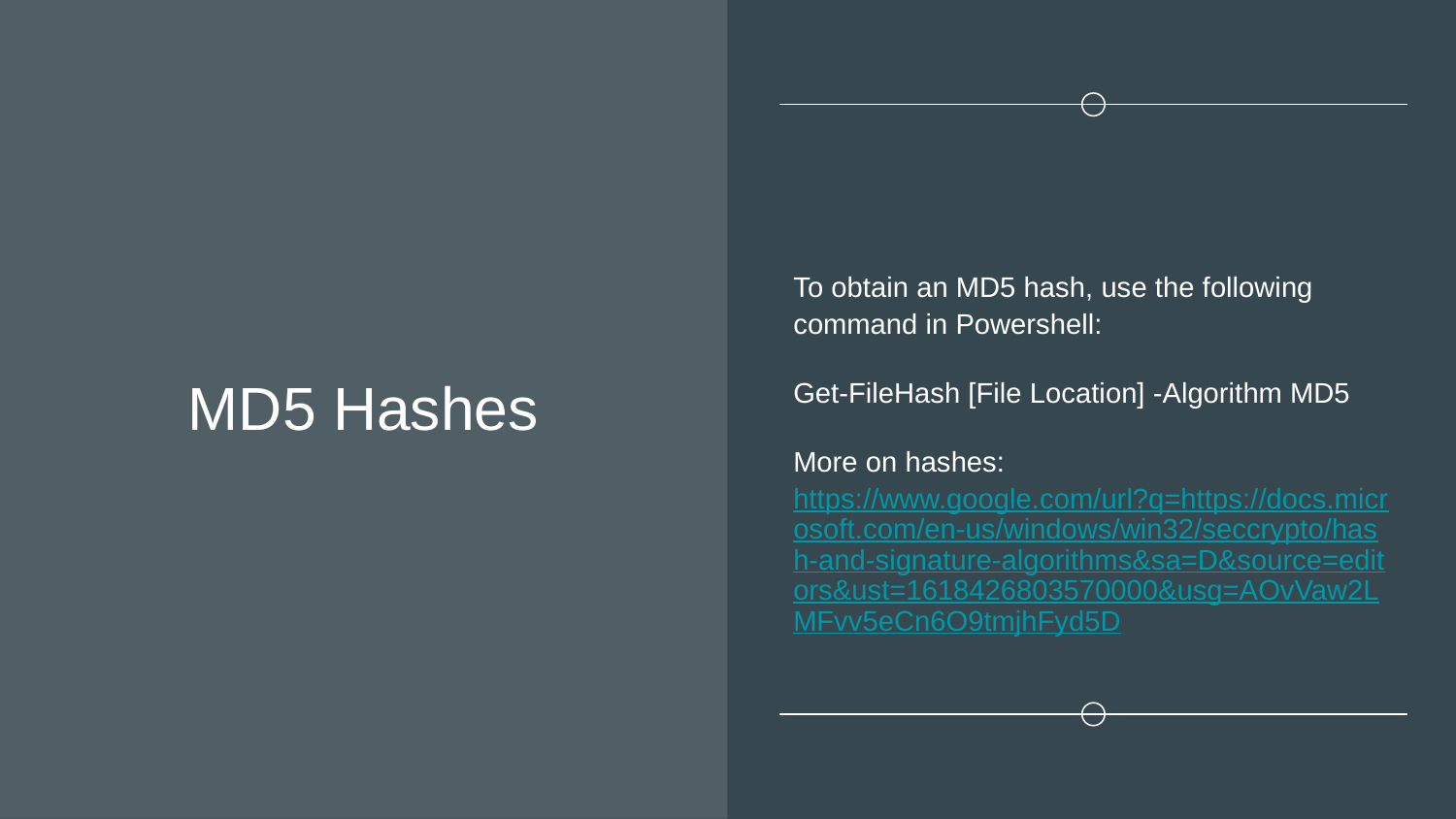

# MD5 Hashes
To obtain an MD5 hash, use the following command in Powershell:
Get-FileHash [File Location] -Algorithm MD5
More on hashes: https://www.google.com/url?q=https://docs.microsoft.com/en-us/windows/win32/seccrypto/hash-and-signature-algorithms&sa=D&source=editors&ust=1618426803570000&usg=AOvVaw2LMFvv5eCn6O9tmjhFyd5D